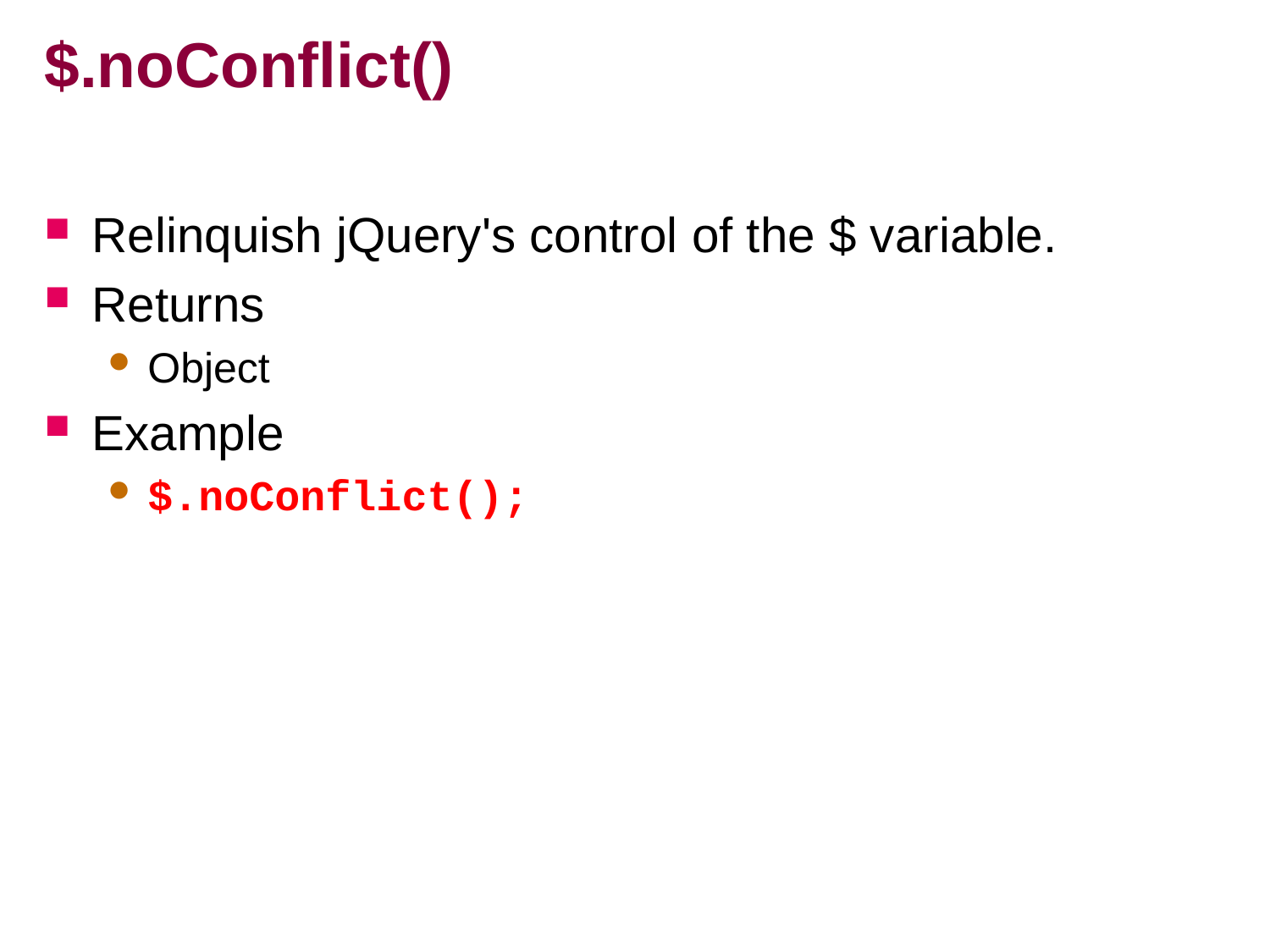

# $.noConflict()
Relinquish jQuery's control of the $ variable.
Returns
Object
Example
$.noConflict();